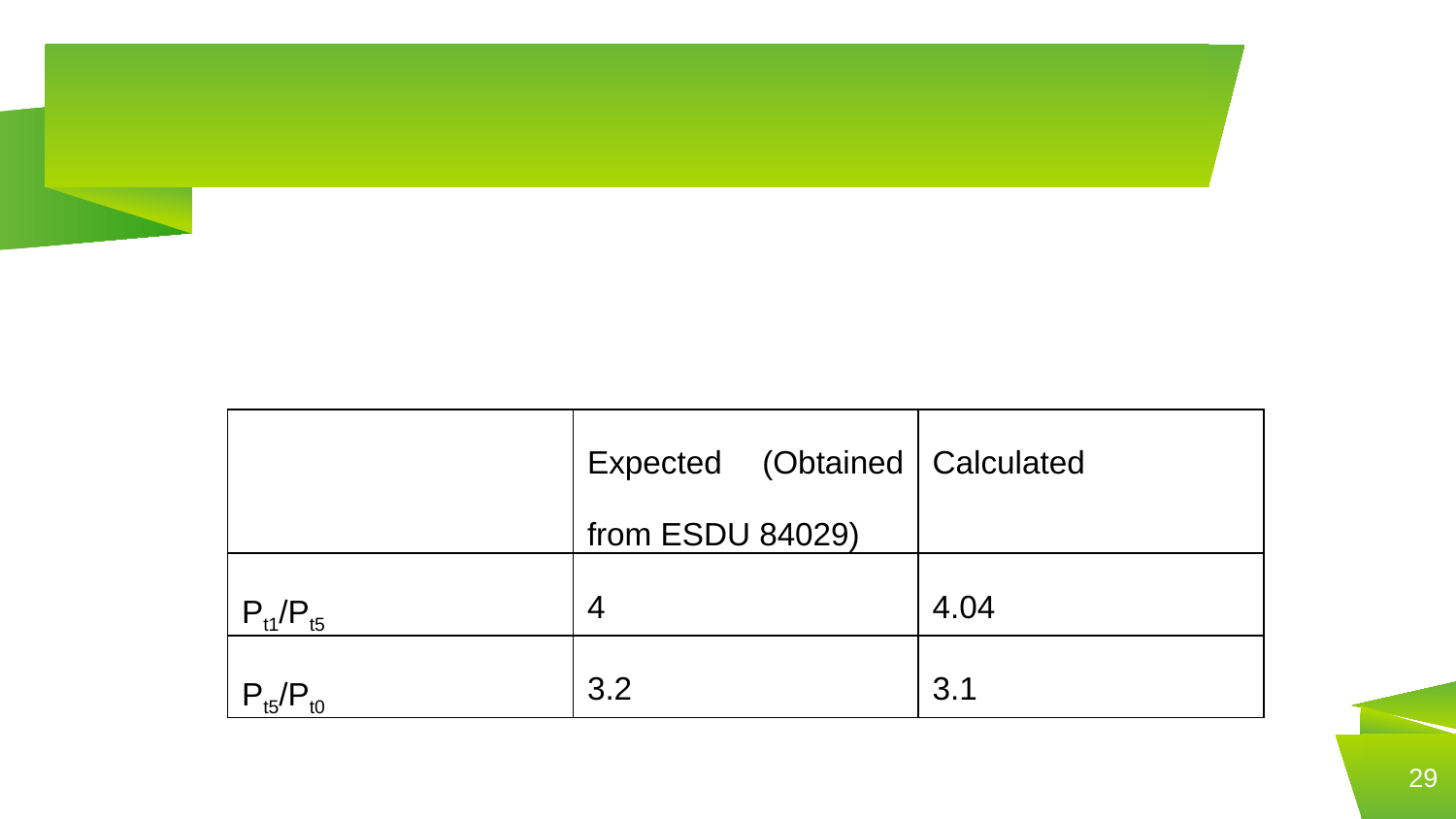

#

|  | Expected (Obtained from ESDU 84029) | Calculated |
| --- | --- | --- |
| Pt1/Pt5 | 4 | 4.04 |
| Pt5/Pt0 | 3.2 | 3.1 |
29